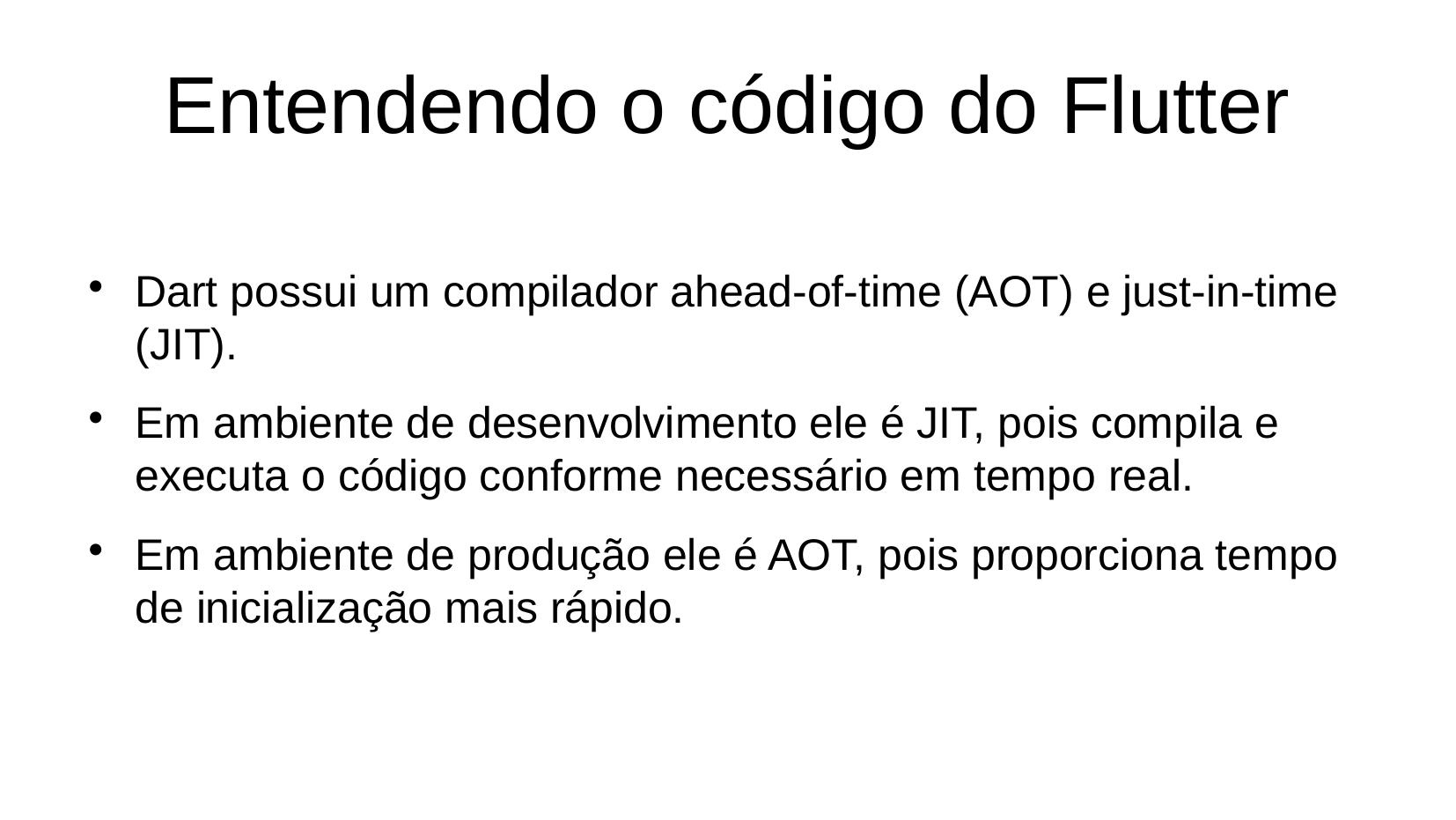

Entendendo o código do Flutter

Dart possui um compilador ahead-of-time (AOT) e just-in-time (JIT).
Em ambiente de desenvolvimento ele é JIT, pois compila e executa o código conforme necessário em tempo real.
Em ambiente de produção ele é AOT, pois proporciona tempo de inicialização mais rápido.